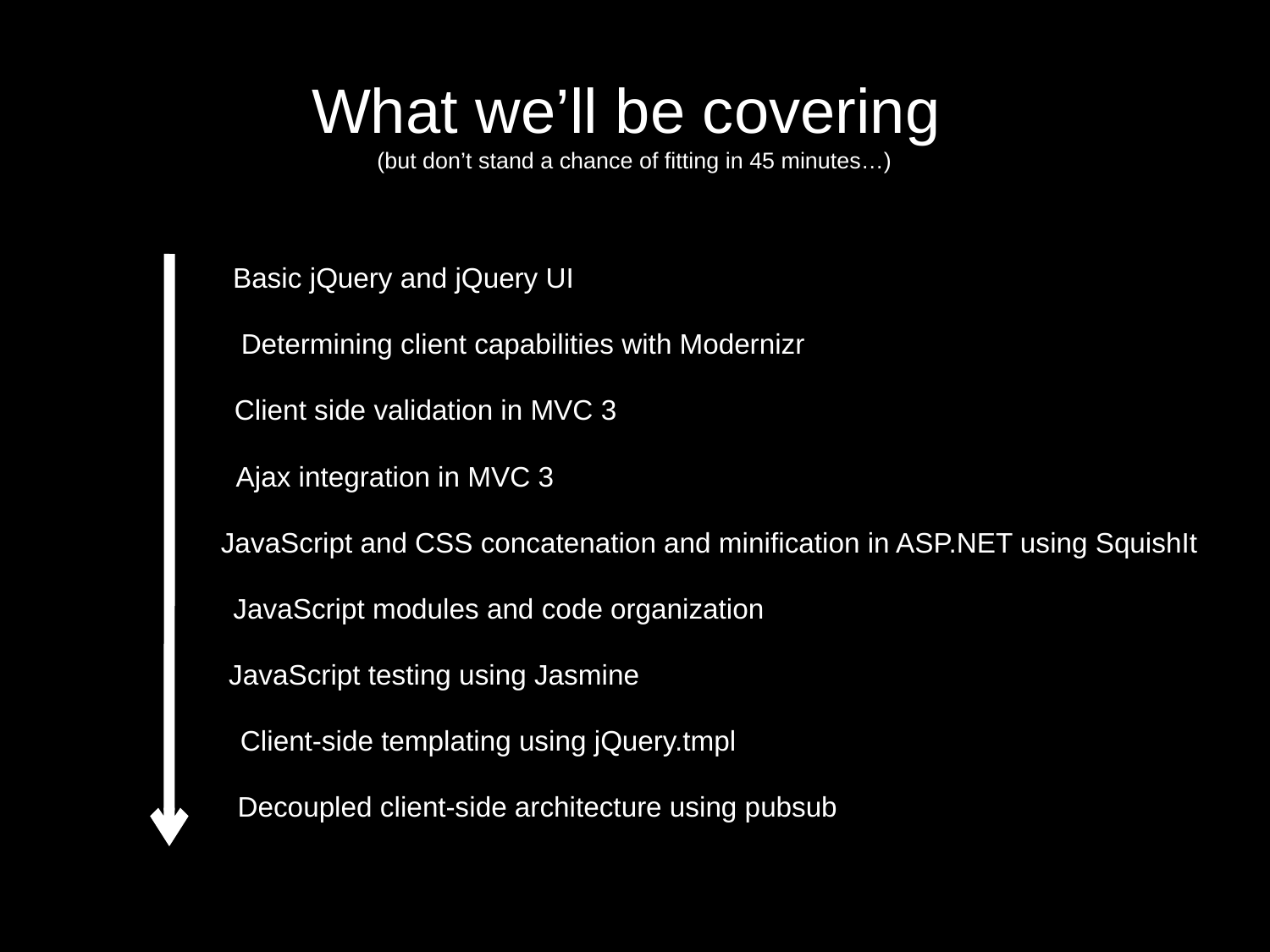

What we’ll be covering
(but don’t stand a chance of fitting in 45 minutes…)
Basic jQuery and jQuery UI
Determining client capabilities with Modernizr
Client side validation in MVC 3
Ajax integration in MVC 3
JavaScript and CSS concatenation and minification in ASP.NET using SquishIt
JavaScript modules and code organization
JavaScript testing using Jasmine
Client-side templating using jQuery.tmpl
Decoupled client-side architecture using pubsub